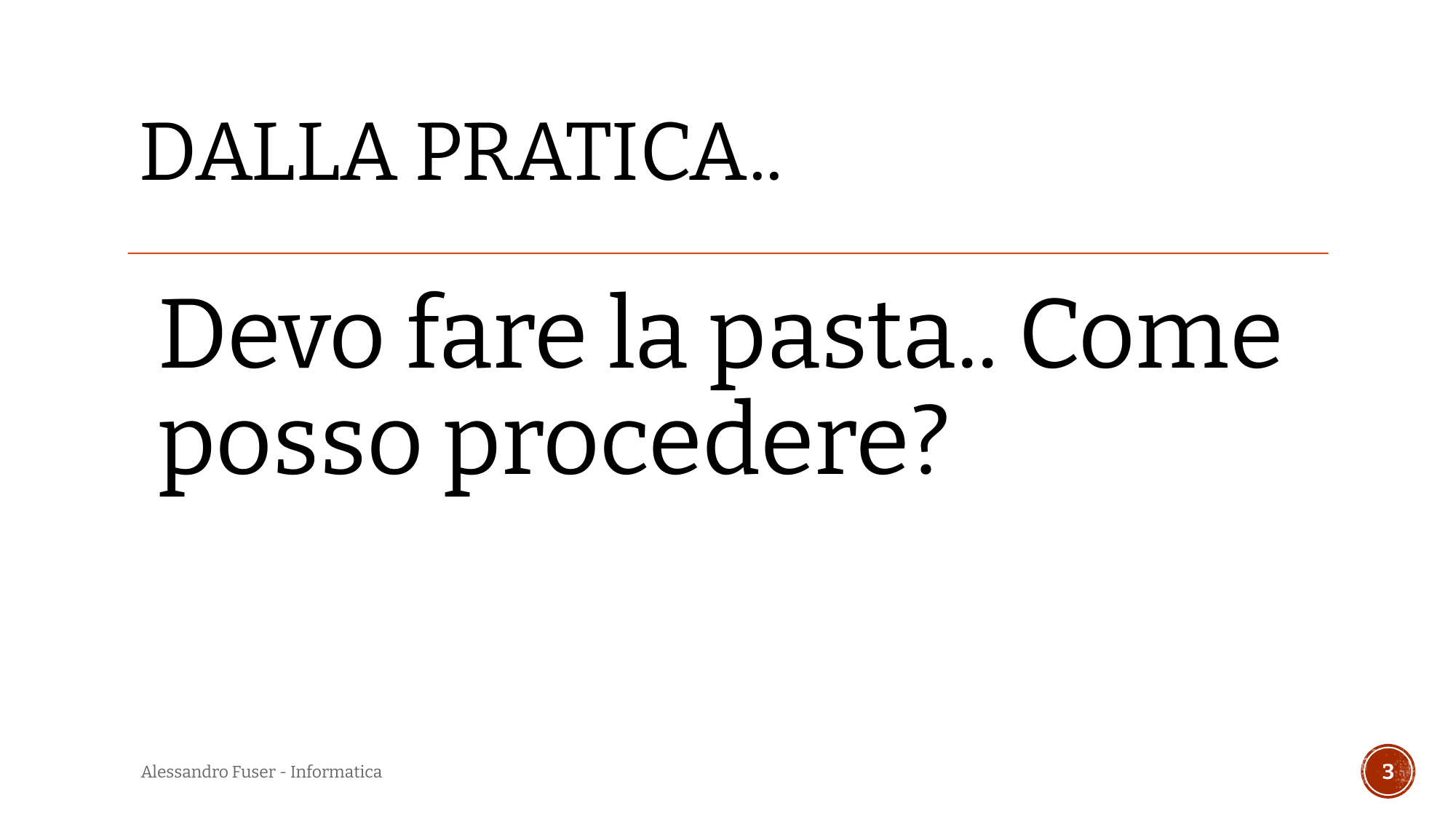

# Dalla pratica..
Devo fare la pasta.. Come posso procedere?
Alessandro Fuser - Informatica
3